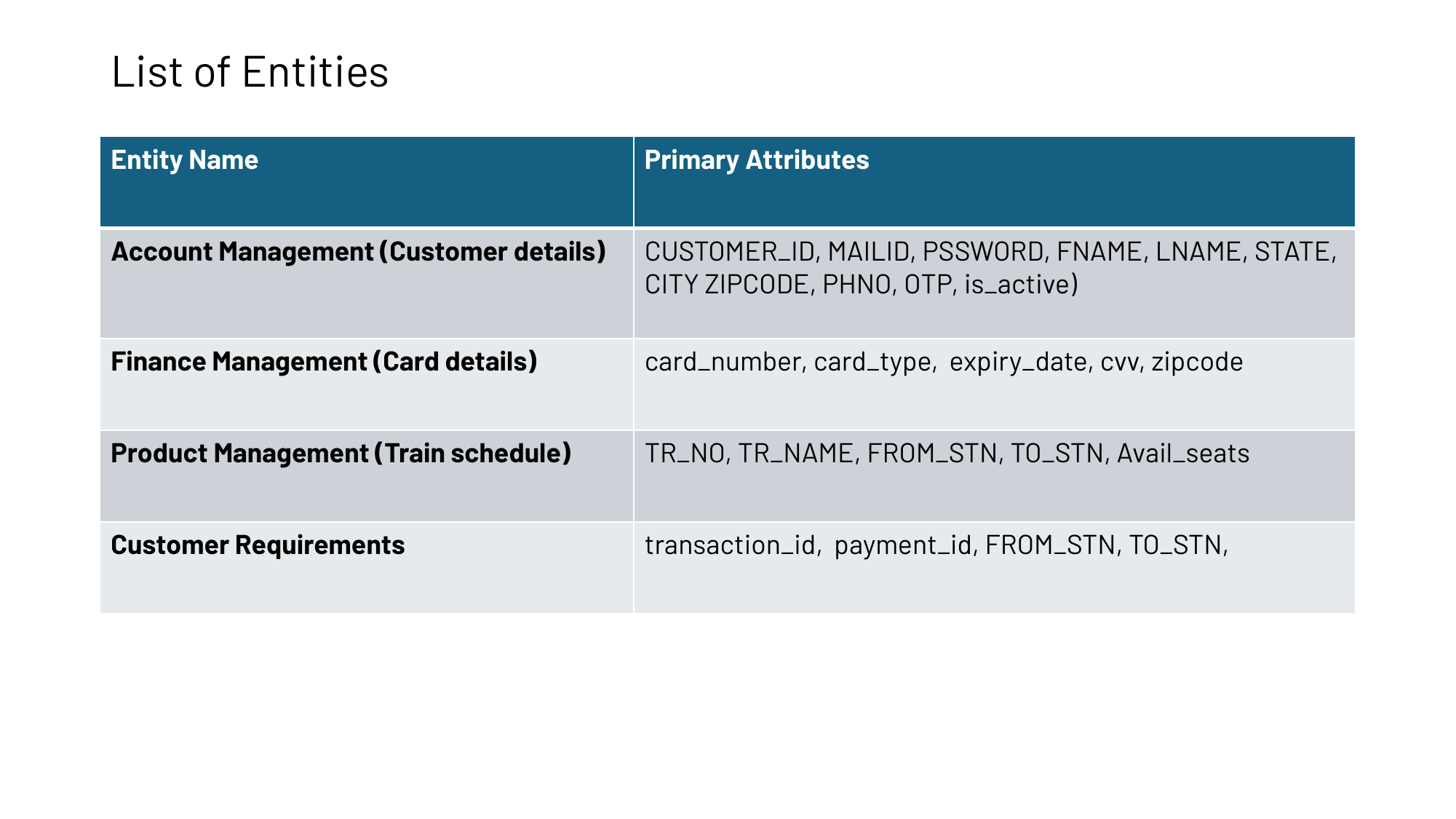

# List of Entities
| Entity Name | Primary Attributes |
| --- | --- |
| Account Management (Customer details) | CUSTOMER\_ID, MAILID, PSSWORD, FNAME, LNAME, STATE, CITY ZIPCODE, PHNO, OTP, is\_active) |
| Finance Management (Card details) | card\_number, card\_type, expiry\_date, cvv, zipcode |
| Product Management (Train schedule) | TR\_NO, TR\_NAME, FROM\_STN, TO\_STN, Avail\_seats |
| Customer Requirements | transaction\_id, payment\_id, FROM\_STN, TO\_STN, |